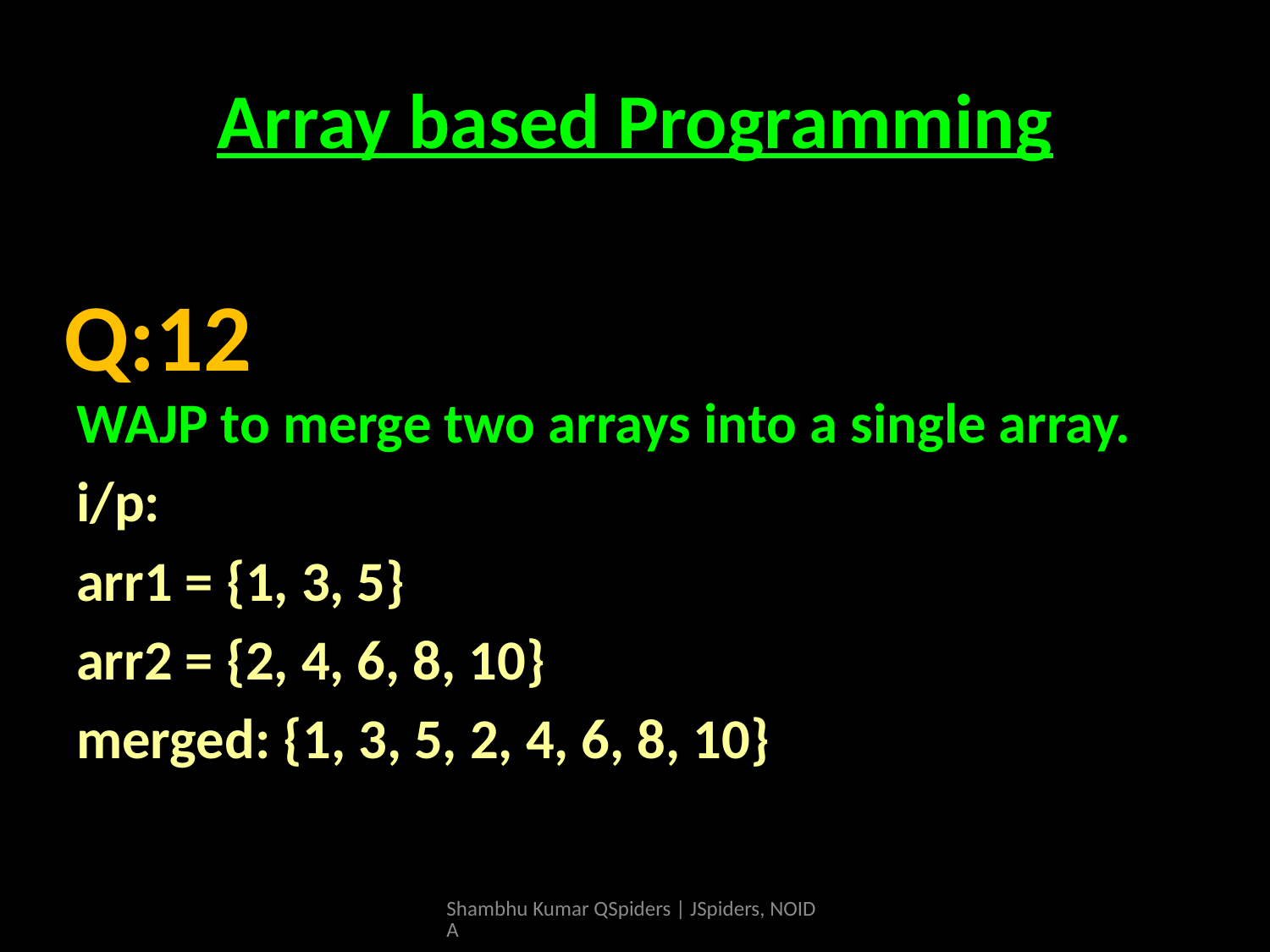

# Array based Programming

WAJP to merge two arrays into a single array.
i/p:
arr1 = {1, 3, 5}
arr2 = {2, 4, 6, 8, 10}
merged: {1, 3, 5, 2, 4, 6, 8, 10}
Q:12
Shambhu Kumar QSpiders | JSpiders, NOIDA